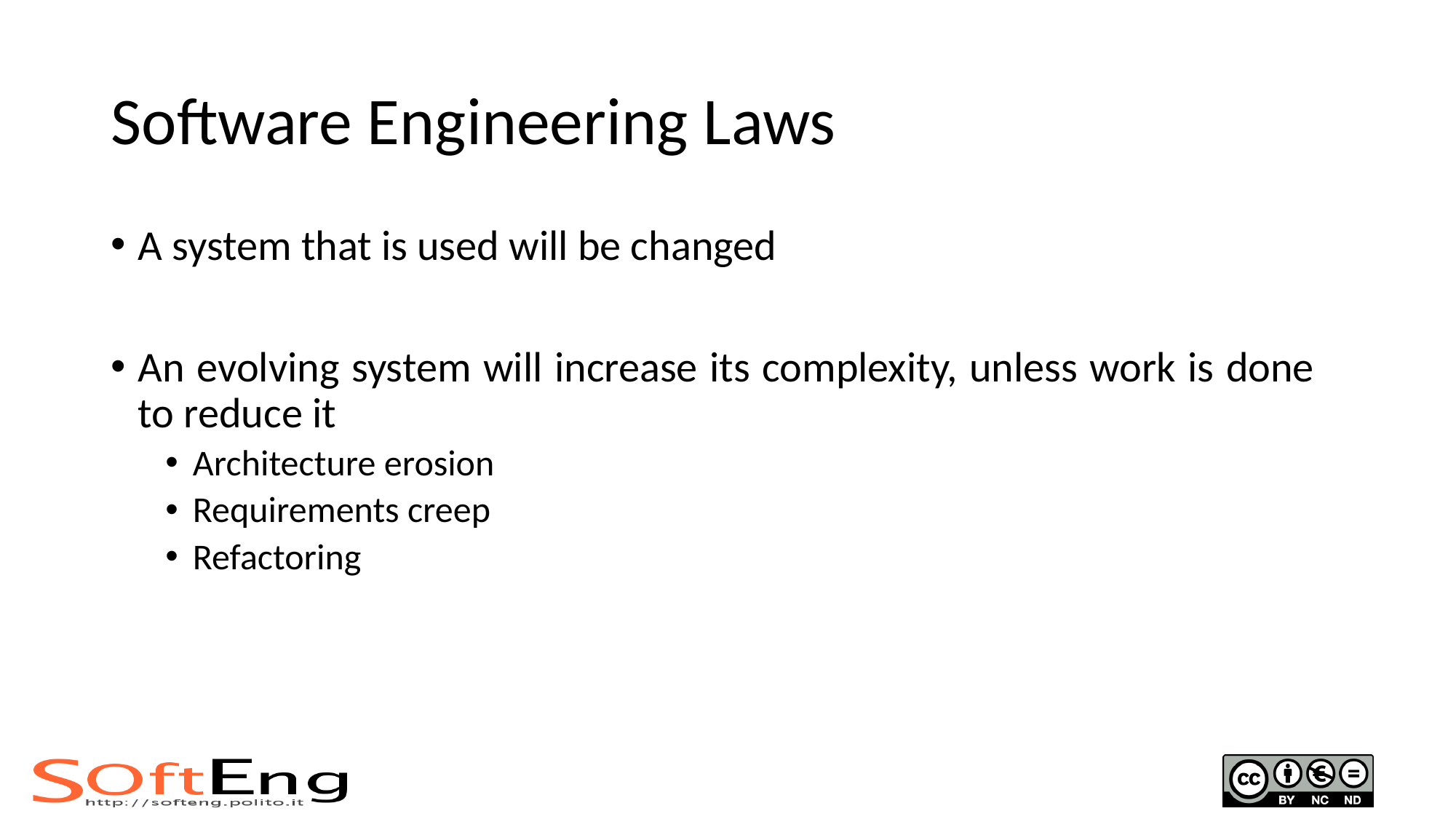

# Software Engineering Laws
A system that is used will be changed

An evolving system will increase its complexity, unless work is done to reduce it
Architecture erosion
Requirements creep
Refactoring